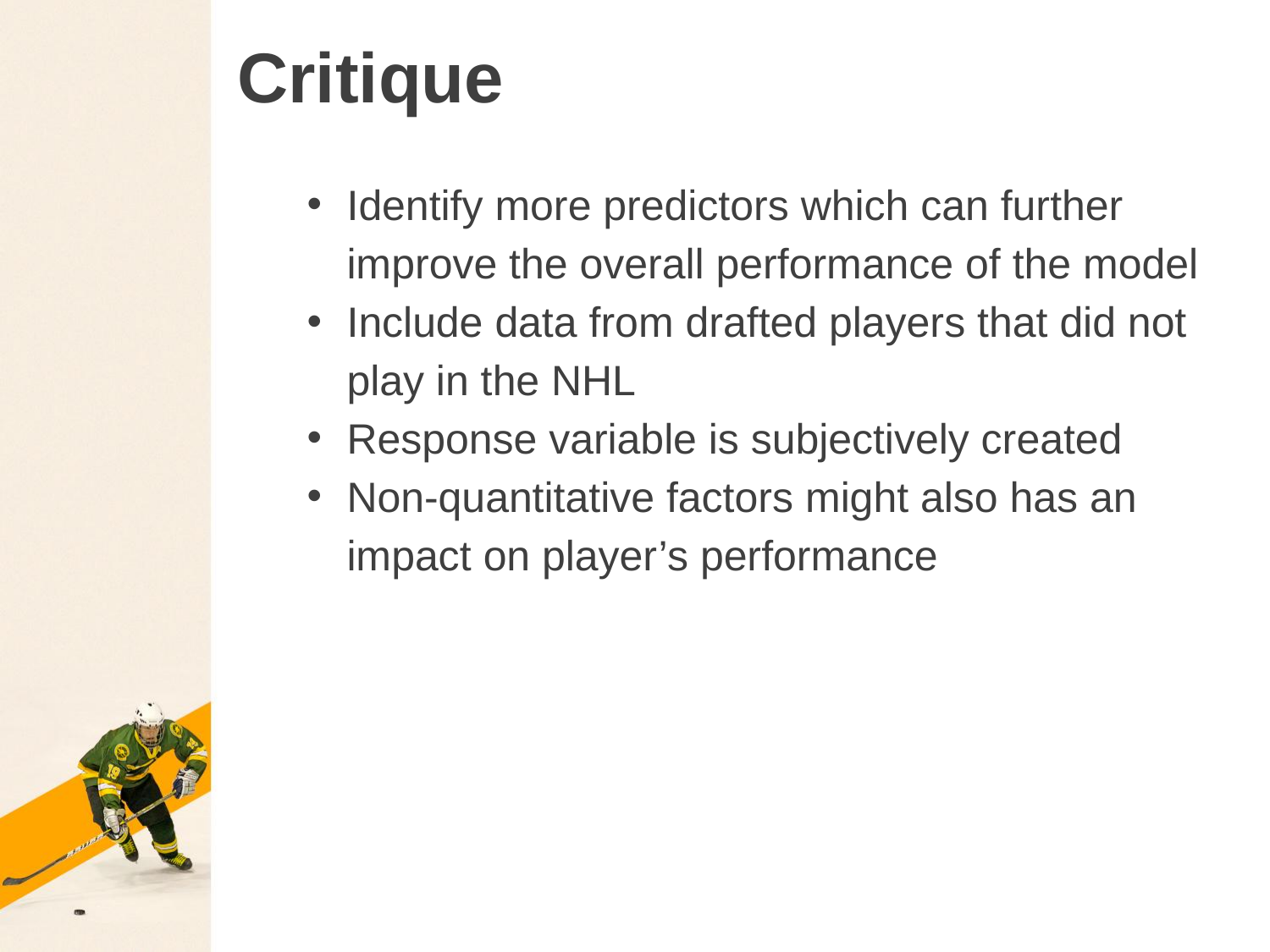

# Critique
Identify more predictors which can further improve the overall performance of the model
Include data from drafted players that did not play in the NHL
Response variable is subjectively created
Non-quantitative factors might also has an impact on player’s performance